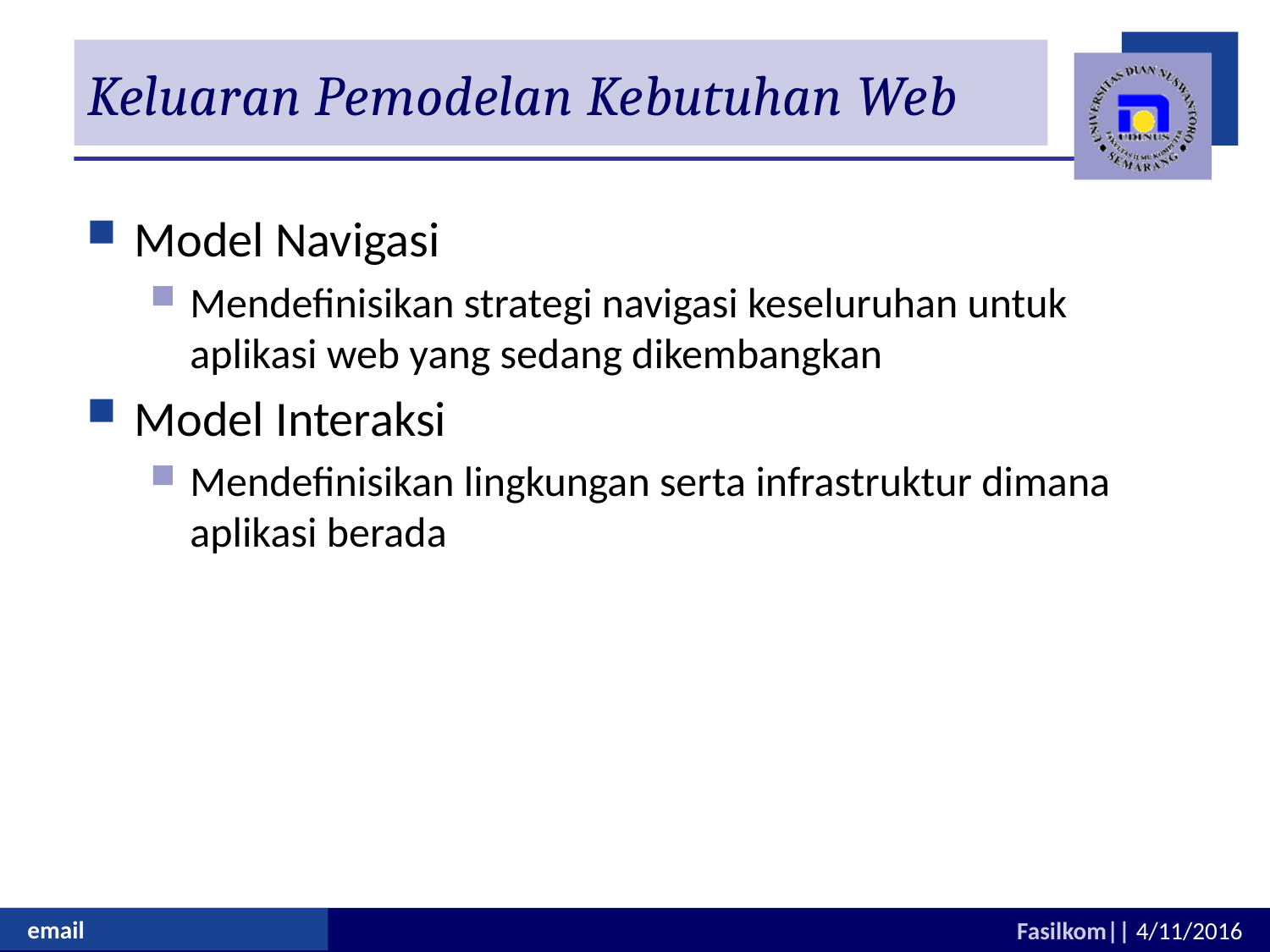

# Keluaran Pemodelan Kebutuhan Web
Model Navigasi
Mendefinisikan strategi navigasi keseluruhan untuk aplikasi web yang sedang dikembangkan
Model Interaksi
Mendefinisikan lingkungan serta infrastruktur dimana aplikasi berada